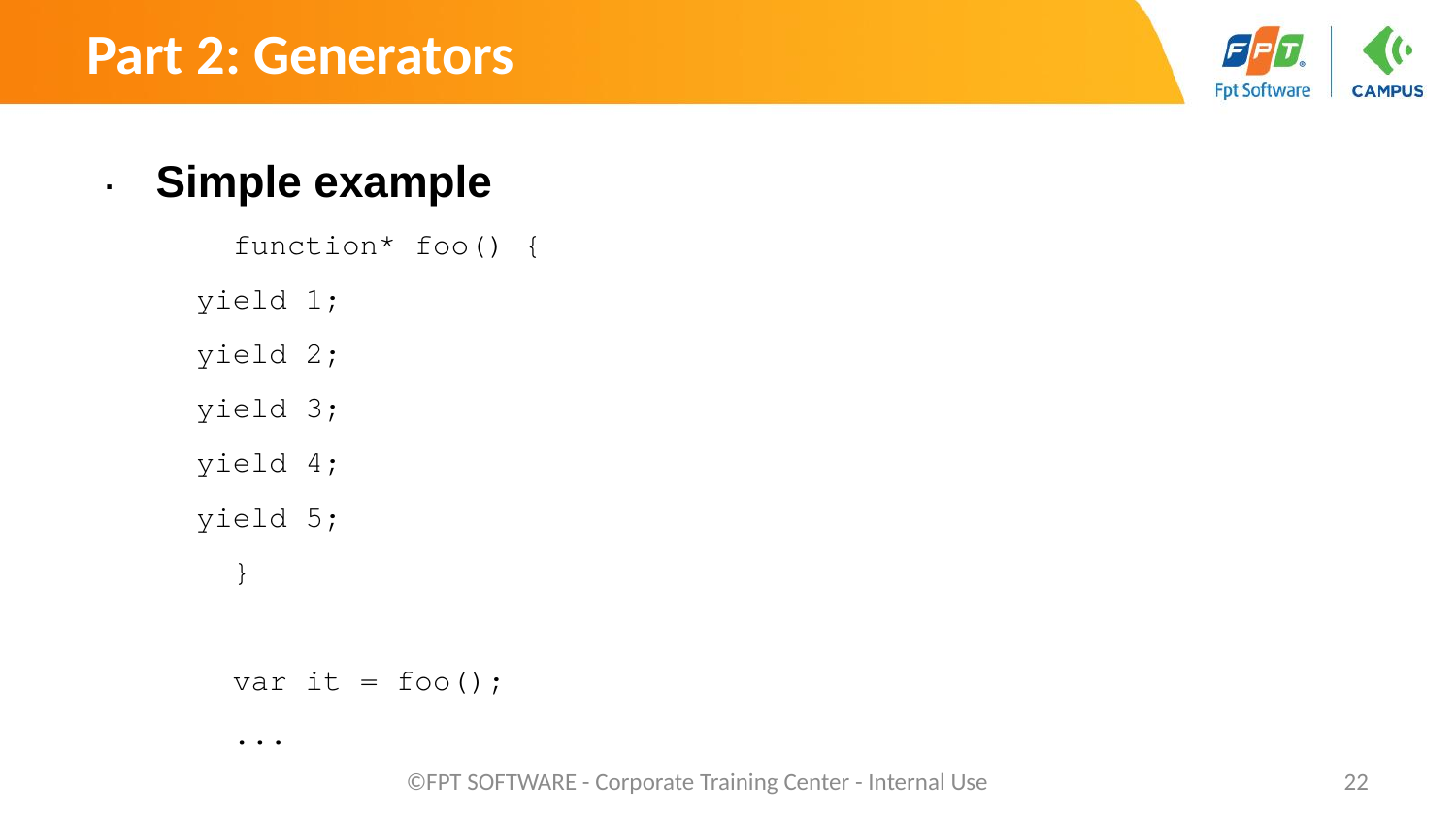

Part 2: Generators
Simple example
	function* foo() {
      yield 1;
      yield 2;
      yield 3;
      yield 4;
      yield 5;
	}

	var it = foo();
 	...

©FPT SOFTWARE - Corporate Training Center - Internal Use
22